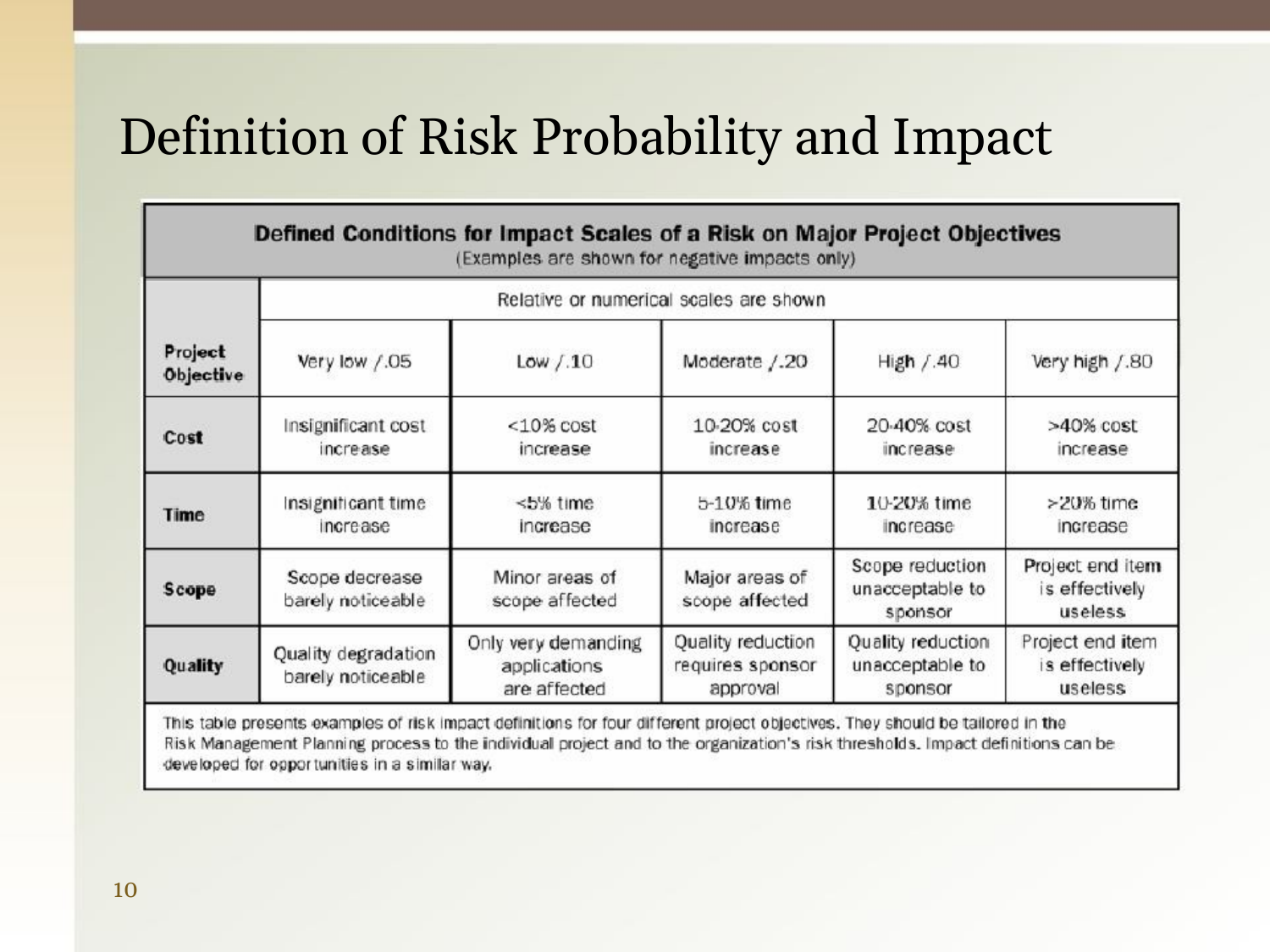

# Definition of Risk Probability and Impact

10